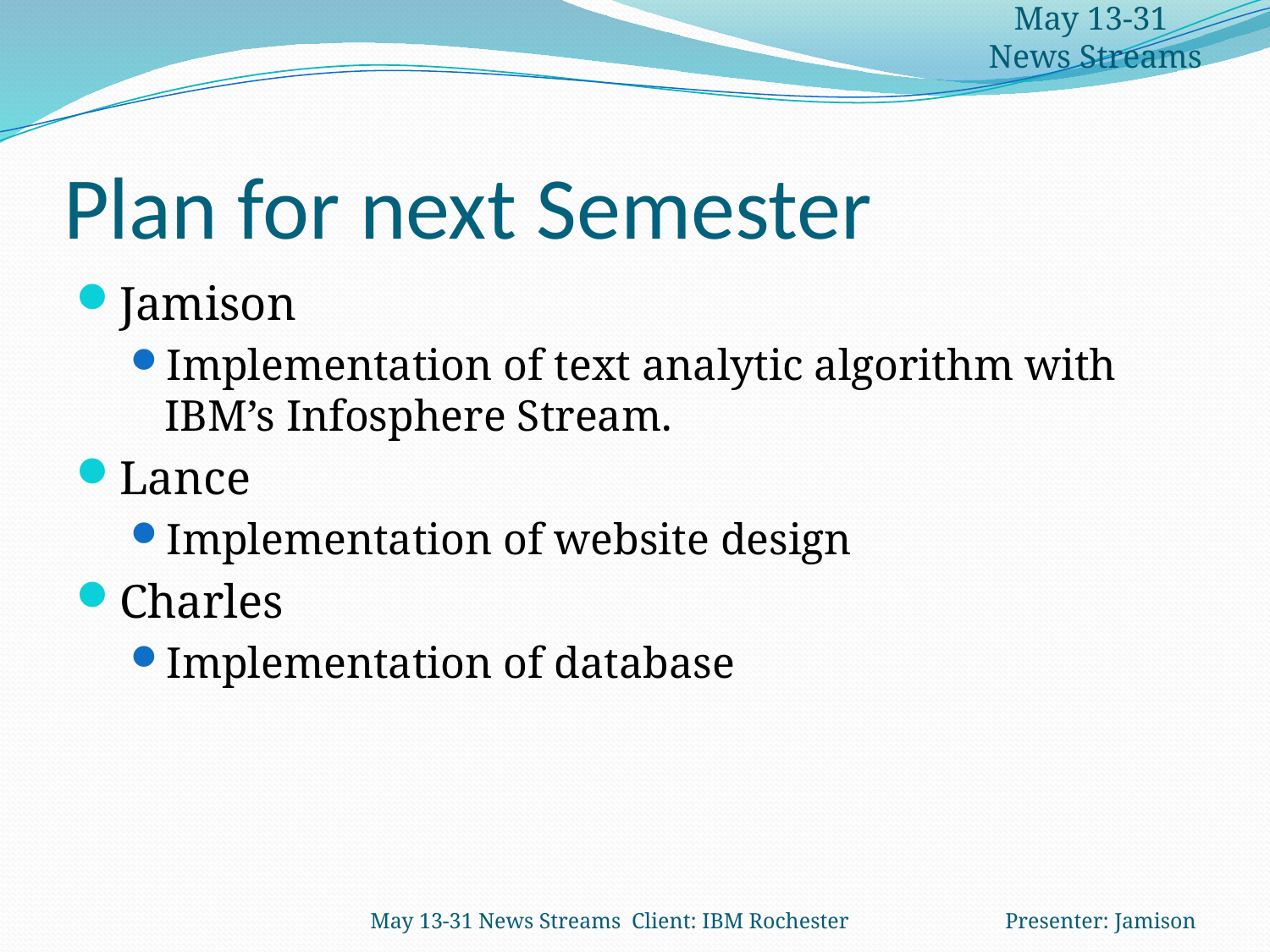

May 13-31
News Streams
# Plan for next Semester
Jamison
Implementation of text analytic algorithm with IBM’s Infosphere Stream.
Lance
Implementation of website design
Charles
Implementation of database

May 13-31 News Streams  Client: IBM Rochester  		Presenter: Jamison